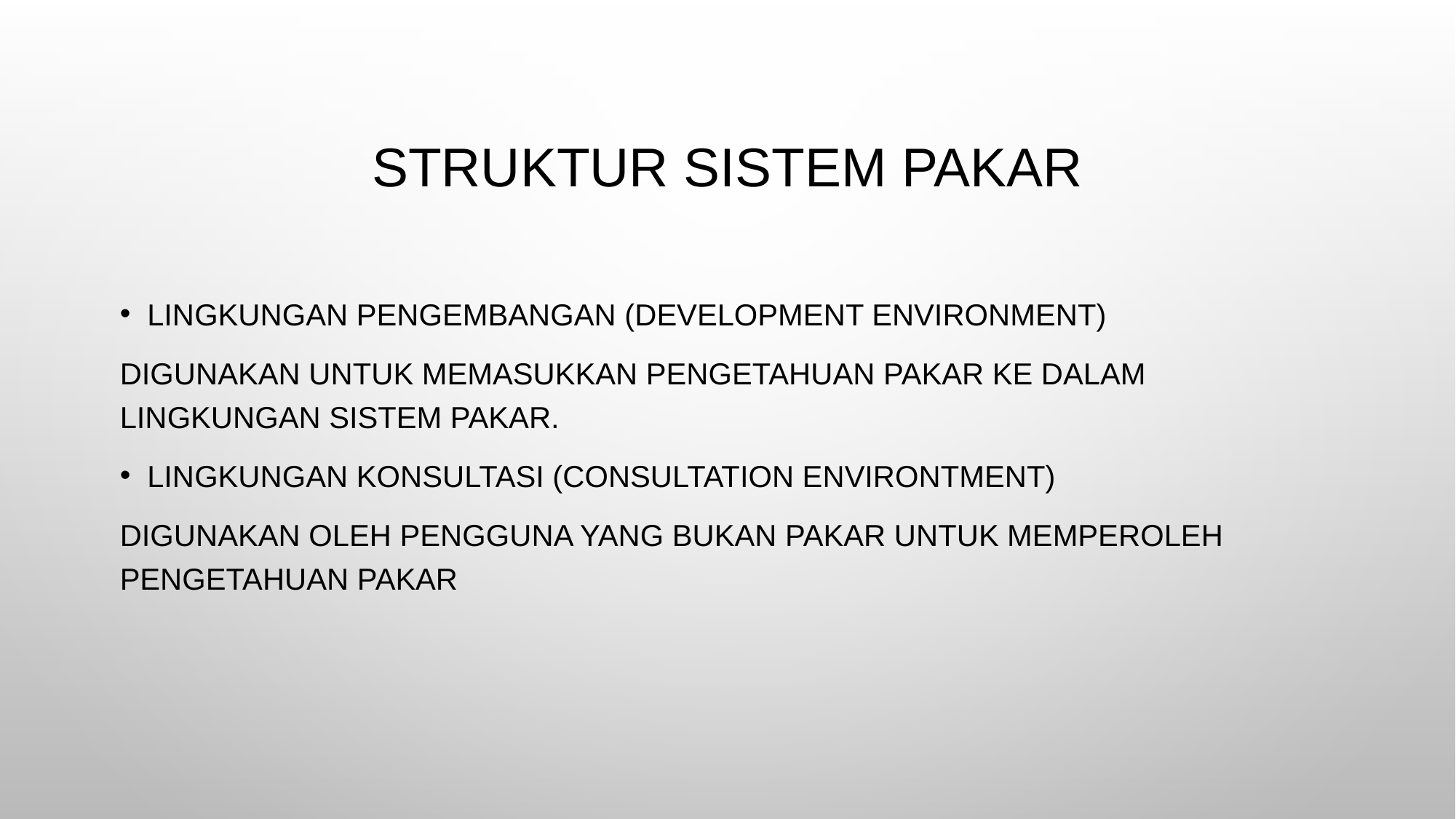

# STRUKTUR SISTEM PAKAR
Lingkungan pengembangan (development environment)
digunakan untuk memasukkan pengetahuan pakar ke dalam lingkungan sistem pakar.
Lingkungan konsultasi (consultation environtment)
digunakan oleh pengguna yang bukan pakar untuk memperoleh pengetahuan pakar